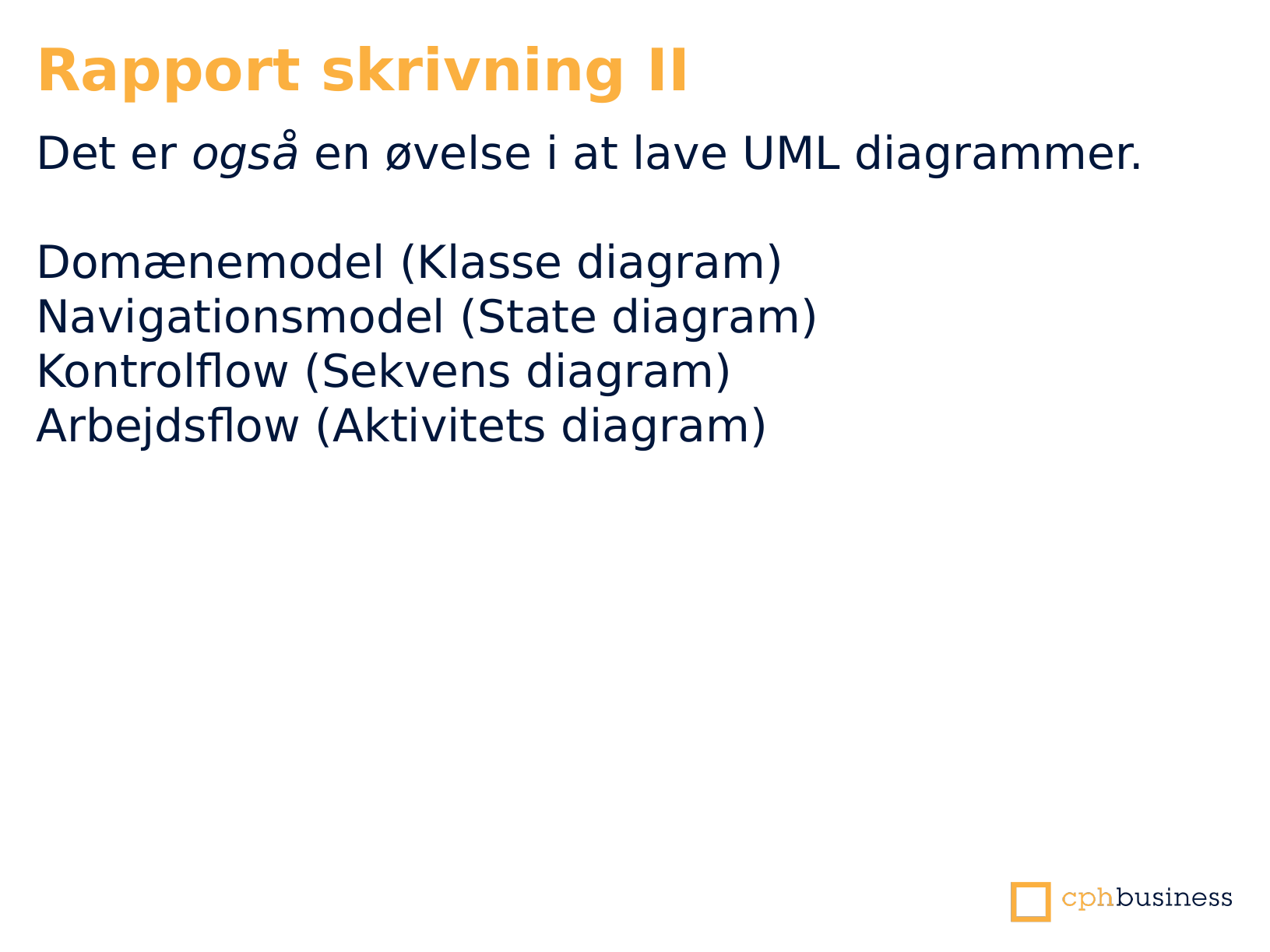

Rapport skrivning II

Det er også en øvelse i at lave UML diagrammer.

Domænemodel (Klasse diagram)
Navigationsmodel (State diagram)
Kontrolflow (Sekvens diagram)
Arbejdsflow (Aktivitets diagram)